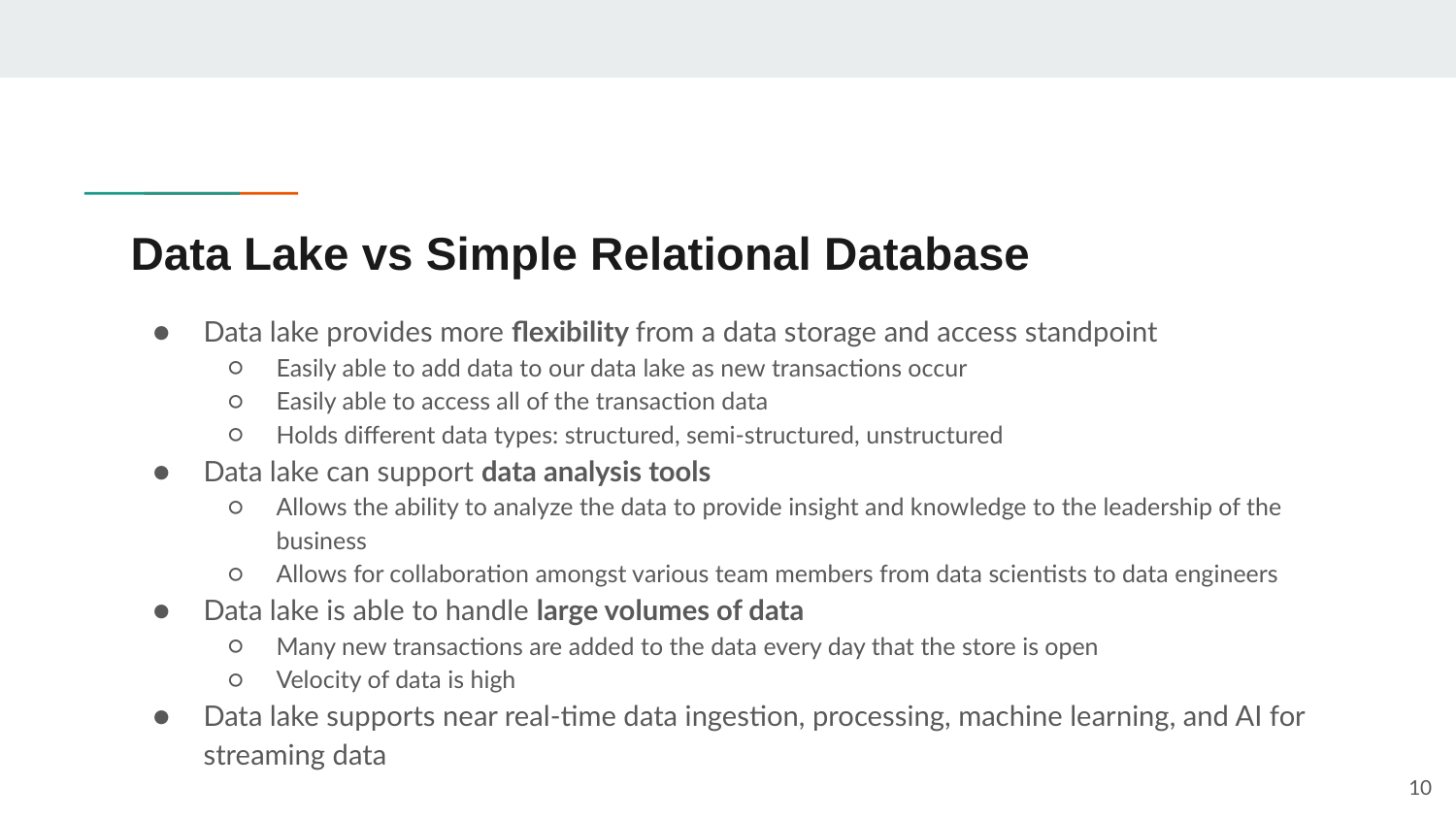

# Data Lake vs Simple Relational Database
Data lake provides more flexibility from a data storage and access standpoint
Easily able to add data to our data lake as new transactions occur
Easily able to access all of the transaction data
Holds different data types: structured, semi-structured, unstructured
Data lake can support data analysis tools
Allows the ability to analyze the data to provide insight and knowledge to the leadership of the business
Allows for collaboration amongst various team members from data scientists to data engineers
Data lake is able to handle large volumes of data
Many new transactions are added to the data every day that the store is open
Velocity of data is high
Data lake supports near real-time data ingestion, processing, machine learning, and AI for streaming data
10